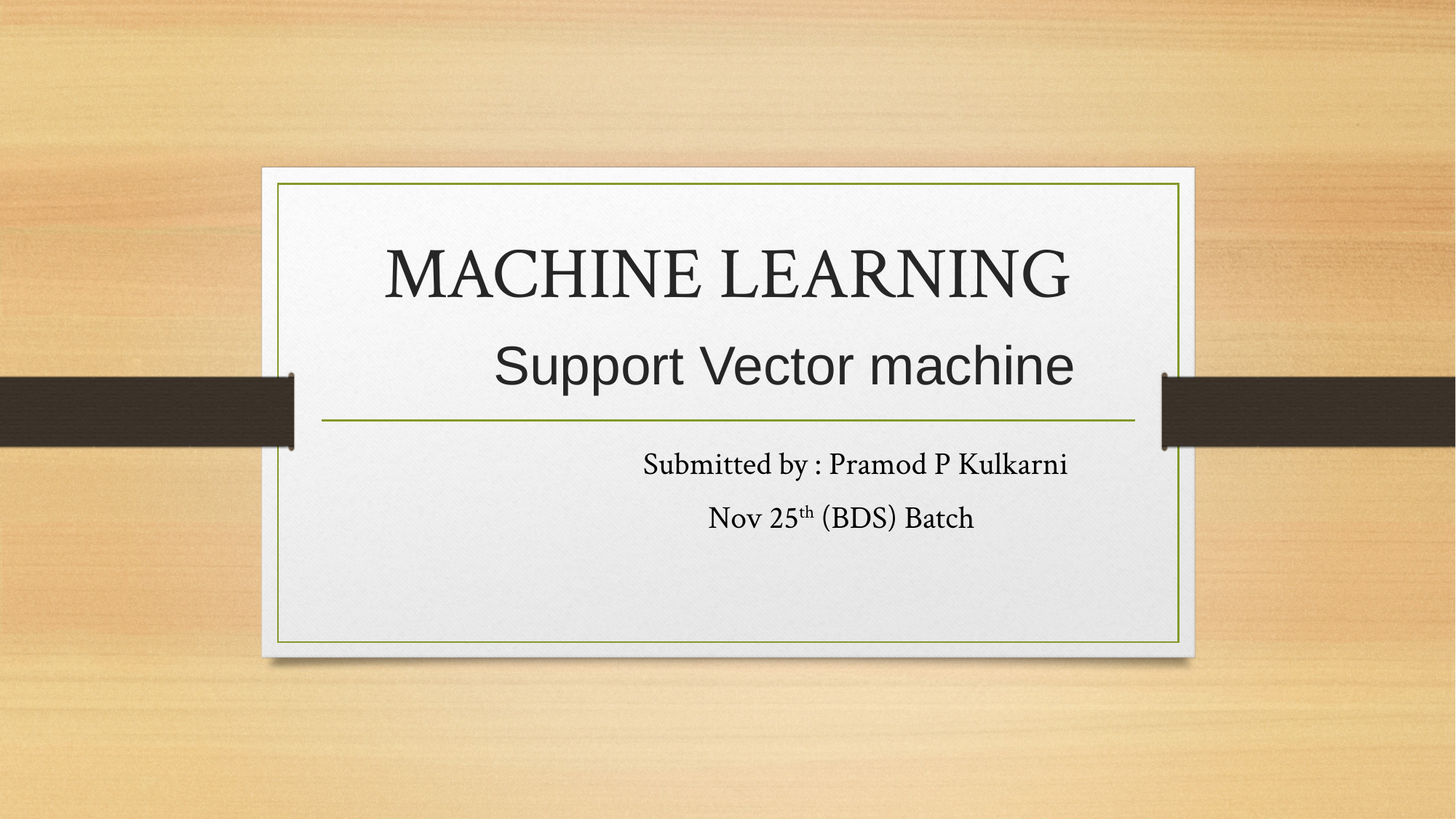

# MACHINE LEARNING Support Vector machine
                                    Submitted by : Pramod P Kulkarni
                                Nov 25th (BDS) Batch